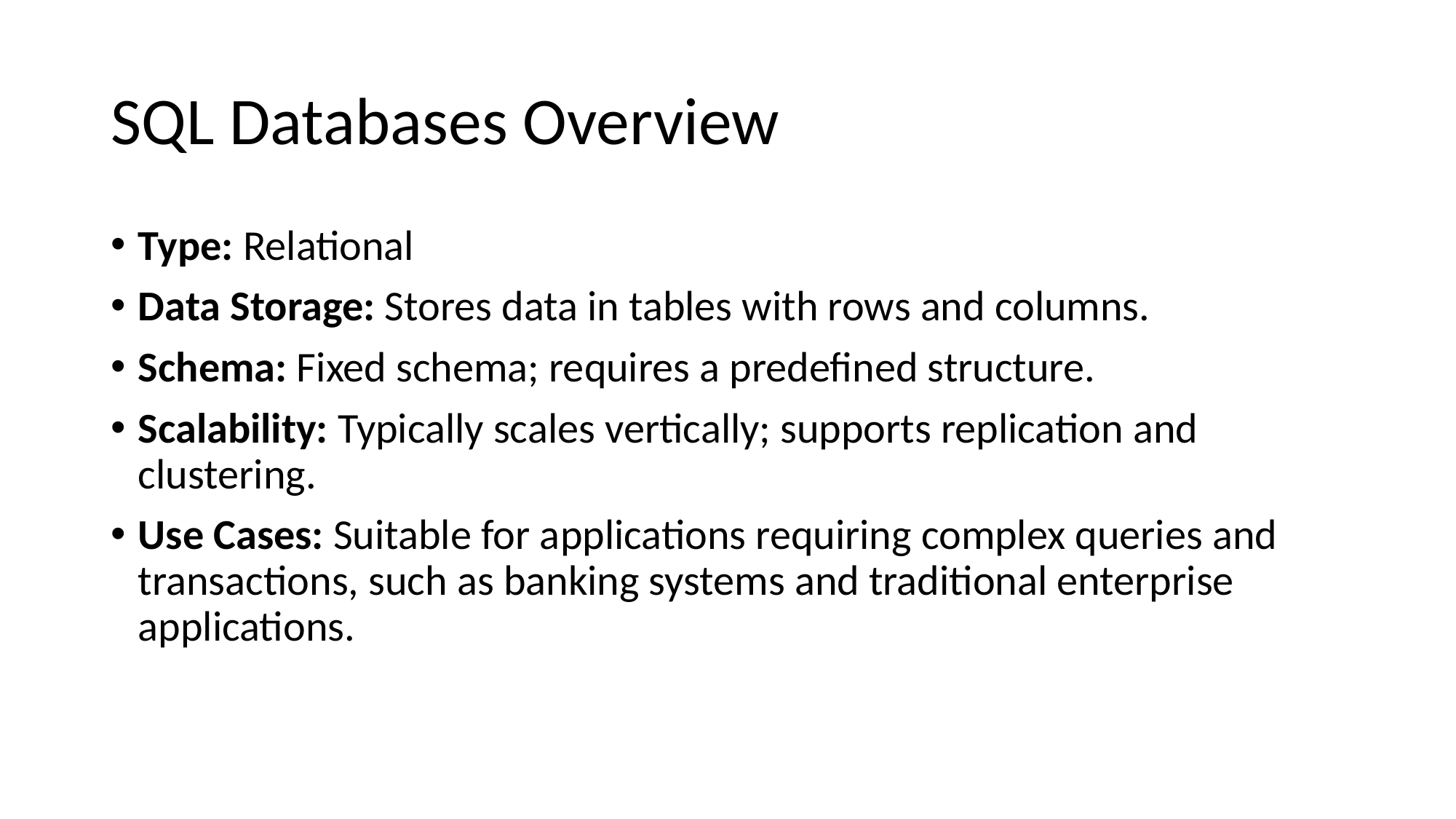

# SQL Databases Overview
Type: Relational
Data Storage: Stores data in tables with rows and columns.
Schema: Fixed schema; requires a predefined structure.
Scalability: Typically scales vertically; supports replication and clustering.
Use Cases: Suitable for applications requiring complex queries and transactions, such as banking systems and traditional enterprise applications.